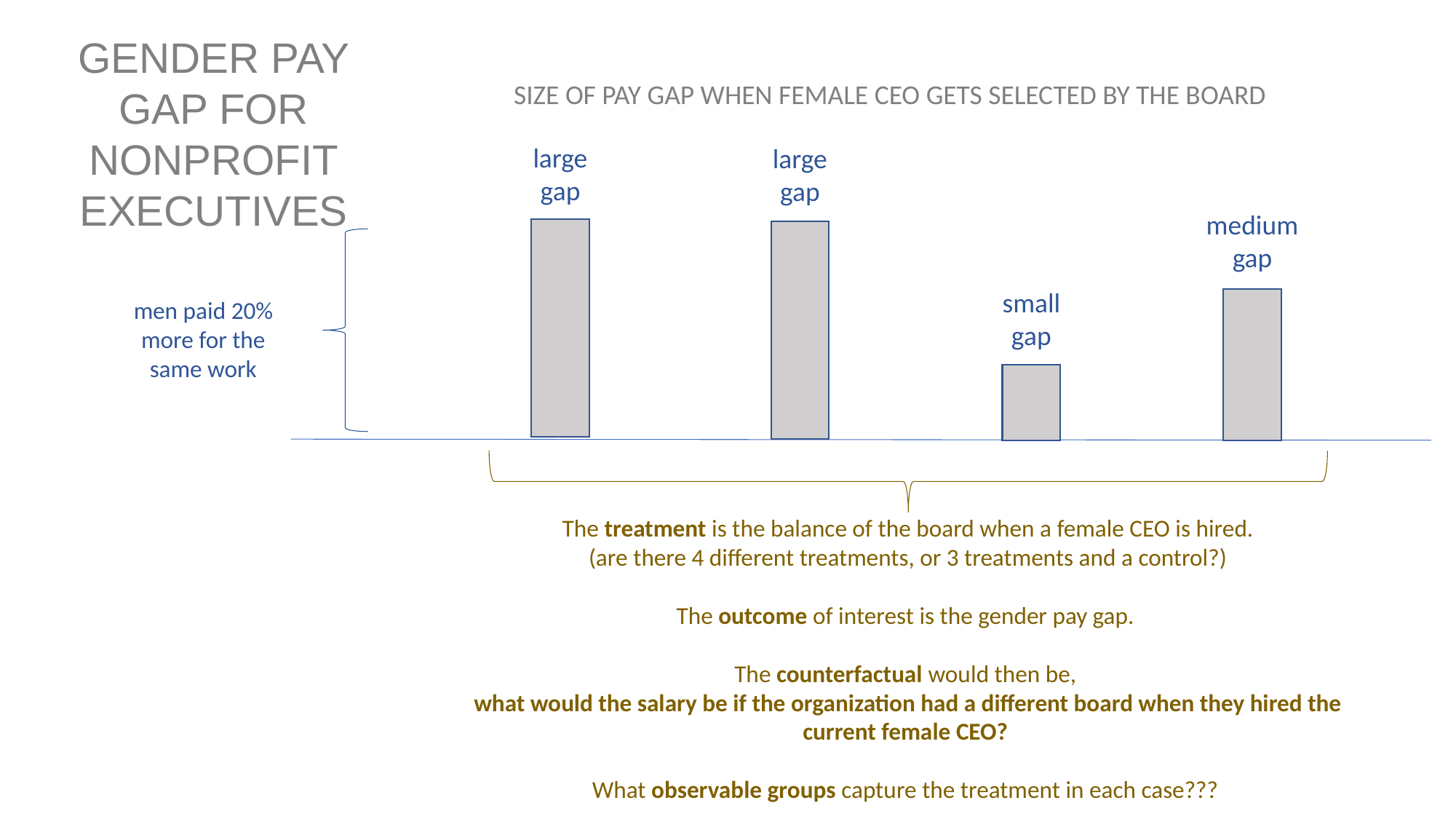

Gender Pay Gap For nonprofit
executives

Size of pay gap when female CEO gets selected by THE board
large
gap
large
gap
medium
gap

small
gap

men paid 20% more for the same work

The treatment is the balance of the board when a female CEO is hired.
(are there 4 different treatments, or 3 treatments and a control?)

The outcome of interest is the gender pay gap.

The counterfactual would then be,
what would the salary be if the organization had a different board when they hired the current female CEO?
What observable groups capture the treatment in each case???